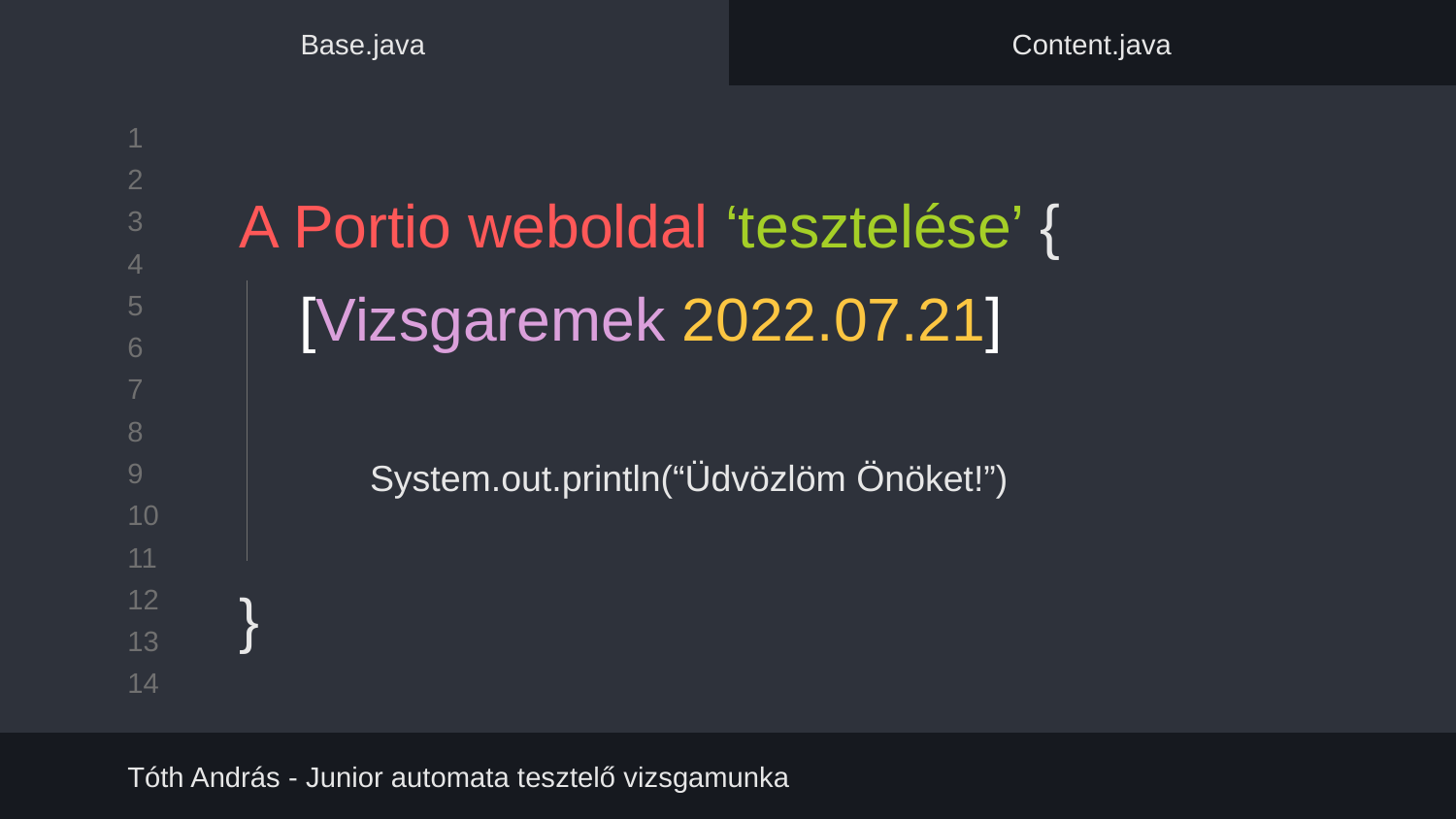

Base.java
Content.java
# A Portio weboldal ‘tesztelése’ {
}
[Vizsgaremek 2022.07.21]
System.out.println(“Üdvözlöm Önöket!”)
Tóth András - Junior automata tesztelő vizsgamunka